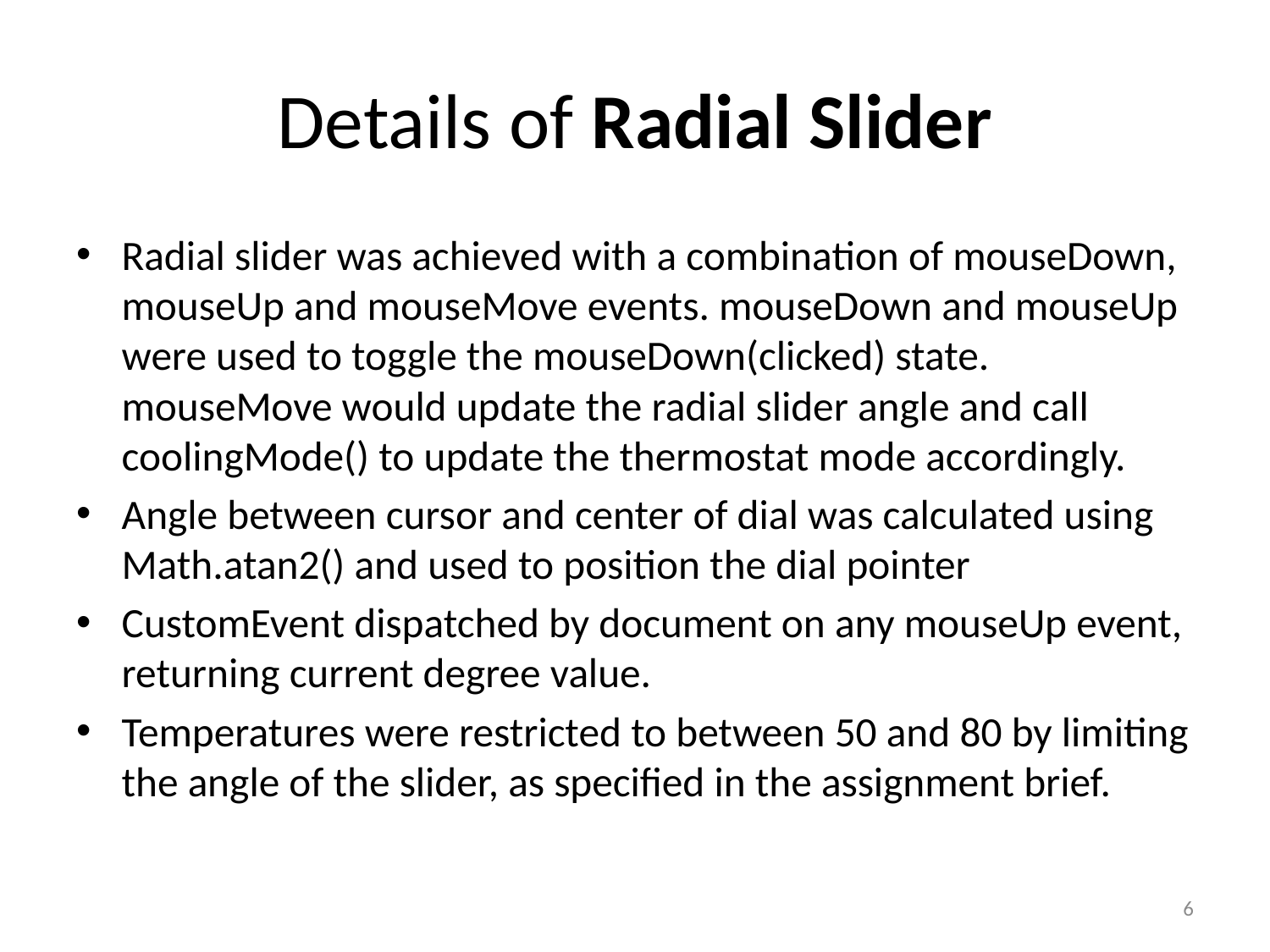

# Details of Radial Slider
Radial slider was achieved with a combination of mouseDown, mouseUp and mouseMove events. mouseDown and mouseUp were used to toggle the mouseDown(clicked) state. mouseMove would update the radial slider angle and call coolingMode() to update the thermostat mode accordingly.
Angle between cursor and center of dial was calculated using Math.atan2() and used to position the dial pointer
CustomEvent dispatched by document on any mouseUp event, returning current degree value.
Temperatures were restricted to between 50 and 80 by limiting the angle of the slider, as specified in the assignment brief.
6